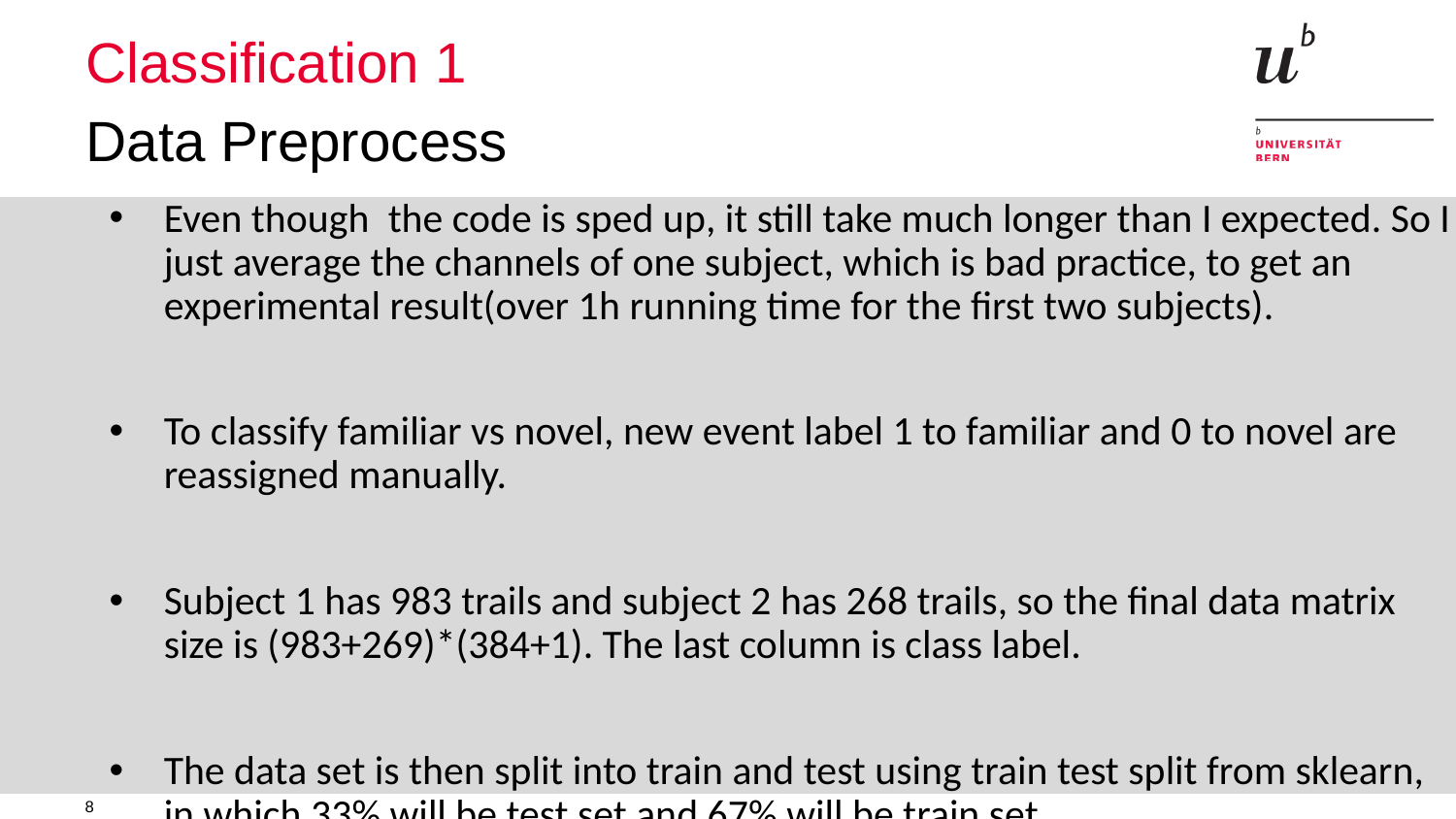

# Classification 1
Data Preprocess
Even though  the code is sped up, it still take much longer than I expected. So I just average the channels of one subject, which is bad practice, to get an experimental result(over 1h running time for the first two subjects).

To classify familiar vs novel, new event label 1 to familiar and 0 to novel are reassigned manually.

Subject 1 has 983 trails and subject 2 has 268 trails, so the final data matrix size is (983+269)*(384+1). The last column is class label.

The data set is then split into train and test using train test split from sklearn, in which 33% will be test set and 67% will be train set.